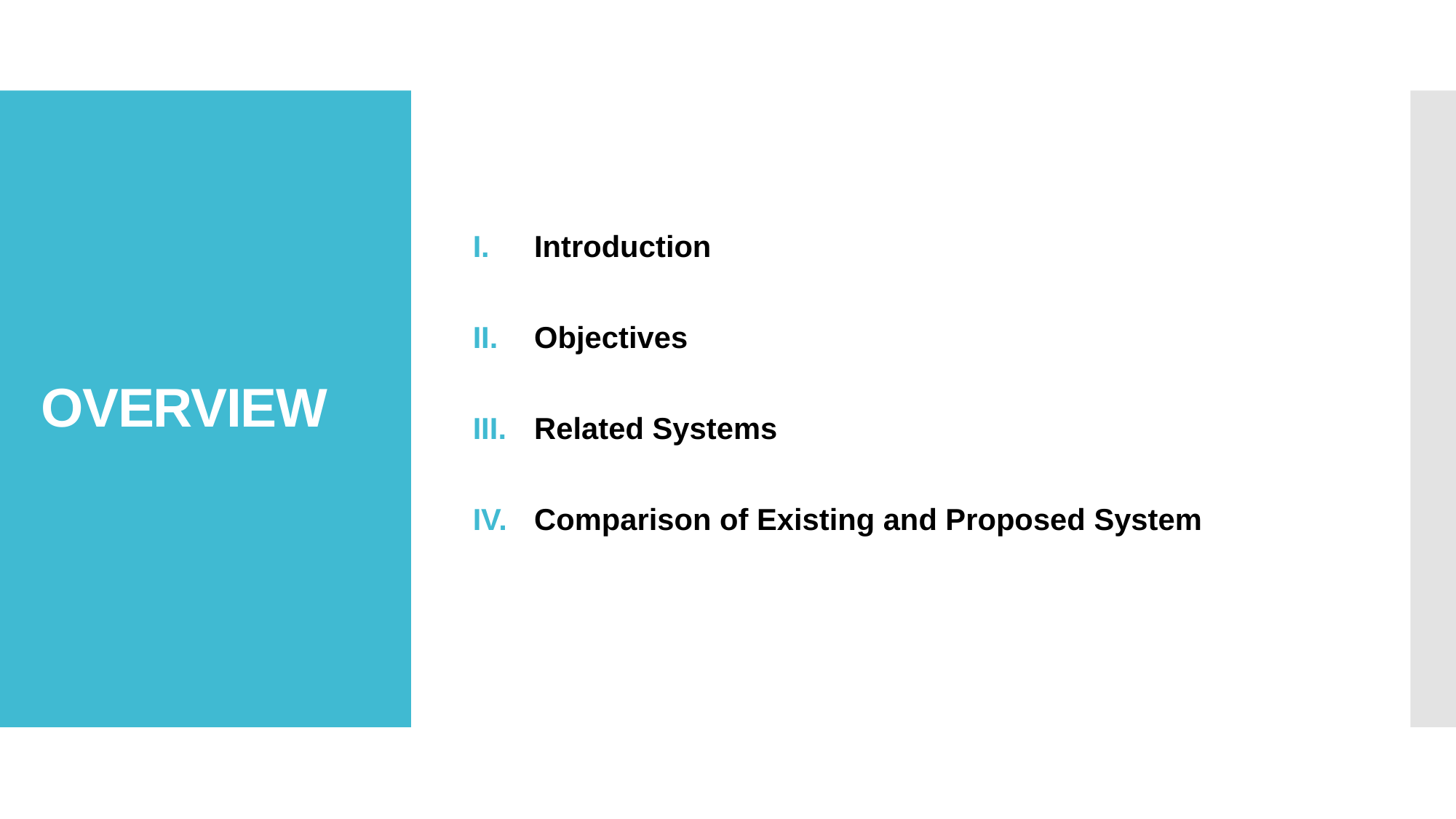

Introduction
Objectives
Related Systems
Comparison of Existing and Proposed System

# OVERVIEW